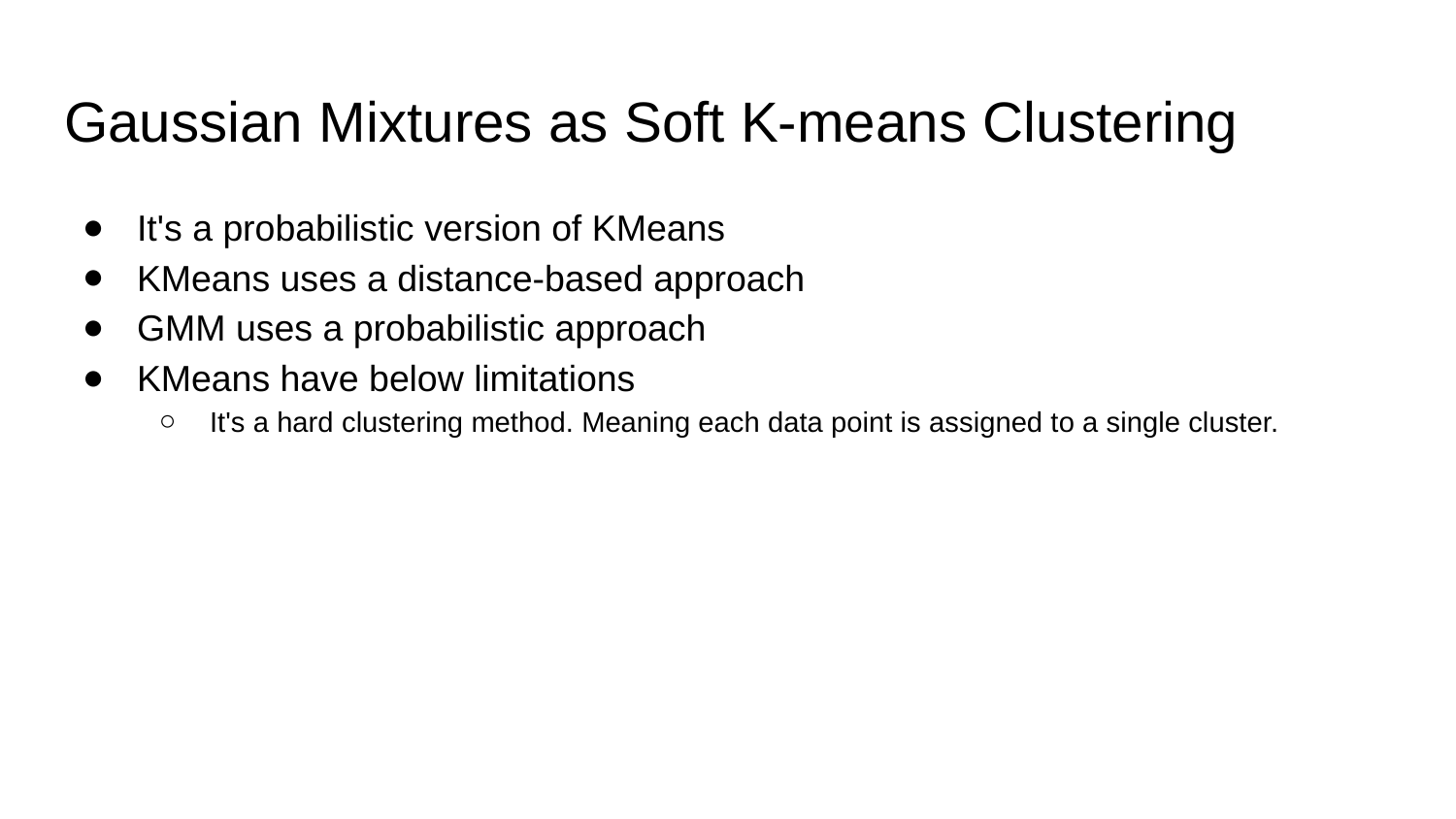

# Gaussian Mixtures as Soft K-means Clustering
It's a probabilistic version of KMeans
KMeans uses a distance-based approach
GMM uses a probabilistic approach
KMeans have below limitations
It's a hard clustering method. Meaning each data point is assigned to a single cluster.